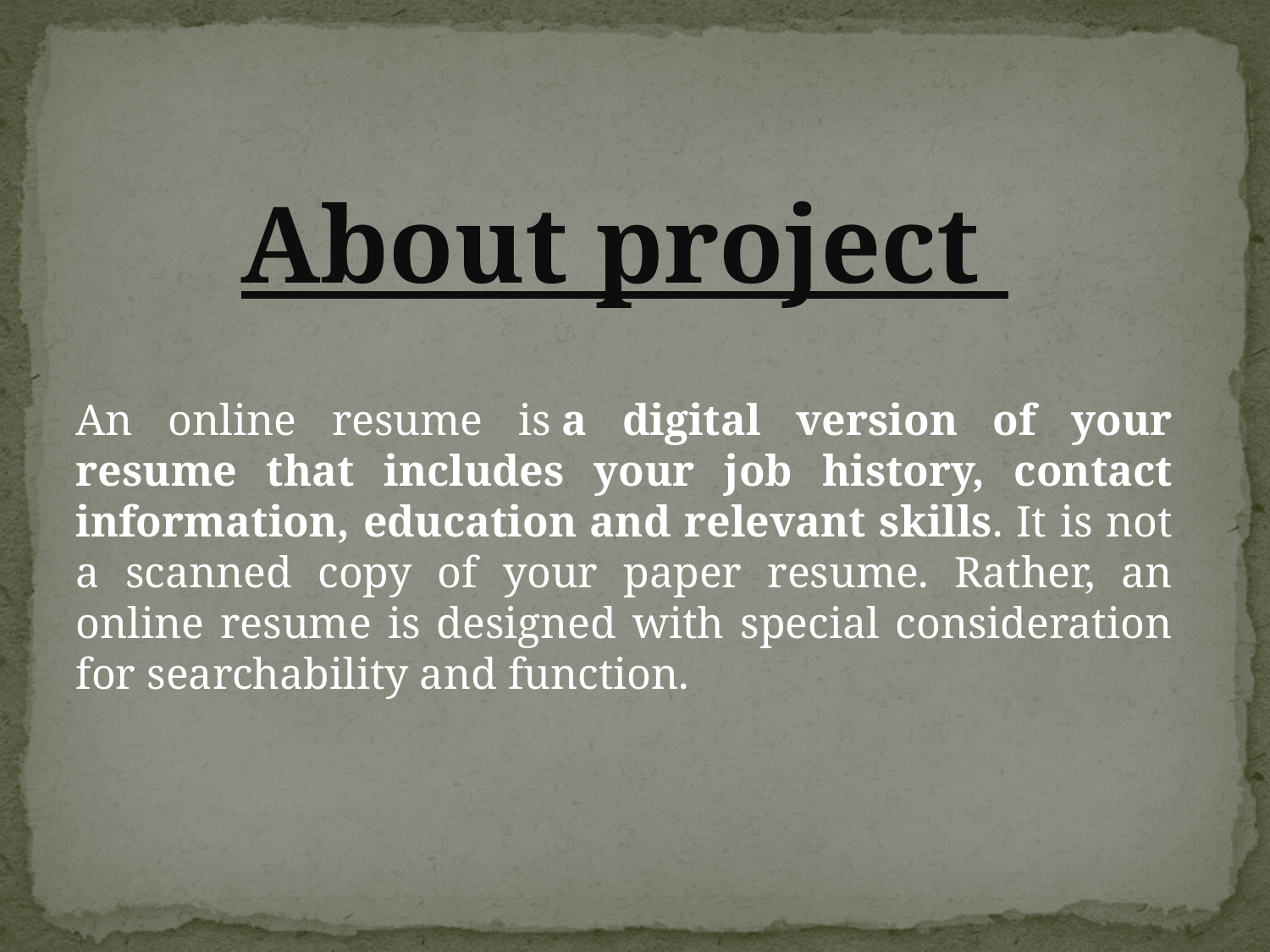

About project

An online resume is a digital version of your resume that includes your job history, contact information, education and relevant skills. It is not a scanned copy of your paper resume. Rather, an online resume is designed with special consideration for searchability and function.